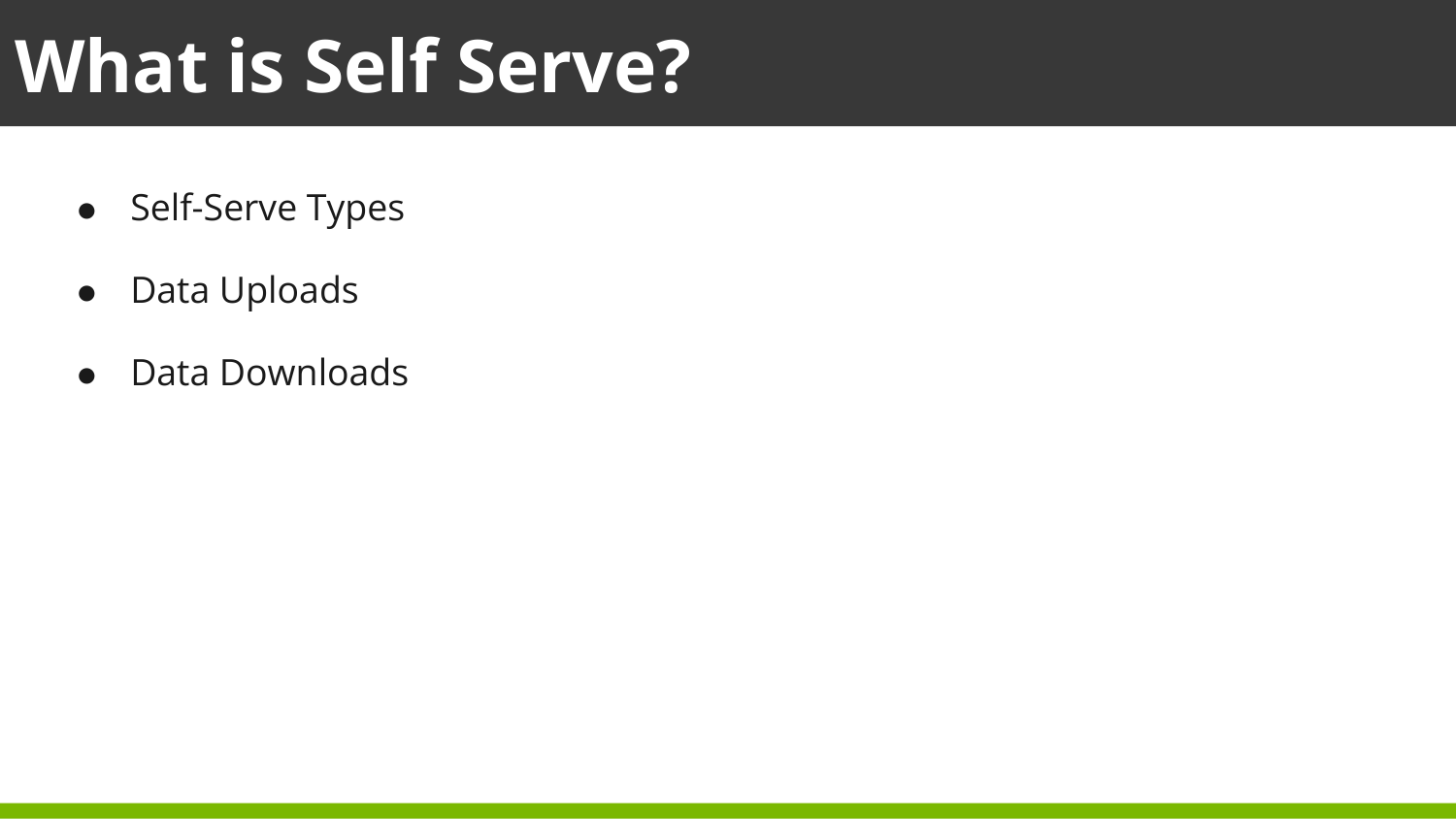

What is Self Serve?
Self-Serve Types
Data Uploads
Data Downloads